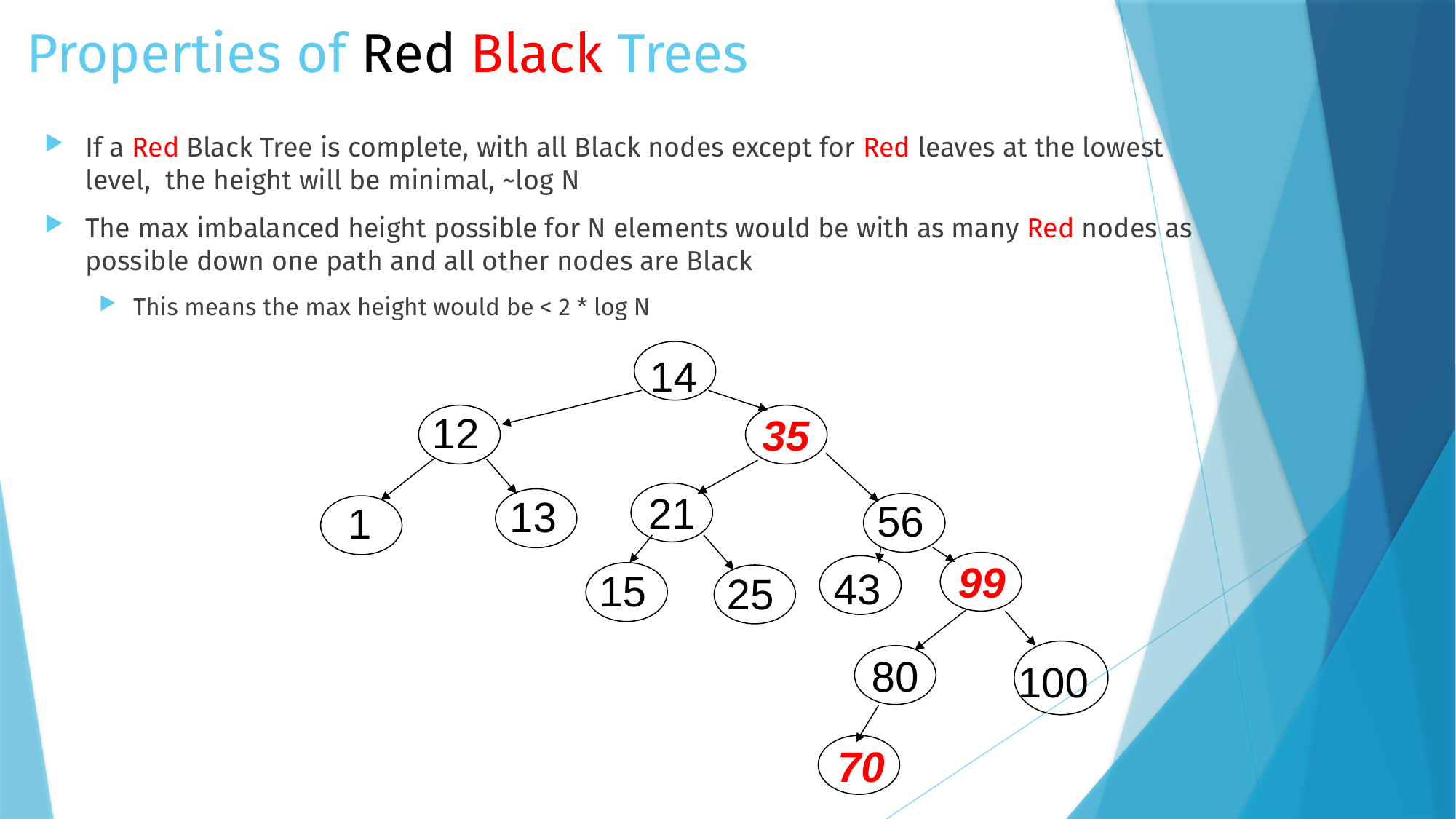

# Properties of Red Black Trees
If a Red Black Tree is complete, with all Black nodes except for Red leaves at the lowest level,  the height will be minimal, ~log N
The max imbalanced height possible for N elements would be with as many Red nodes as possible down one path and all other nodes are Black
This means the max height would be < 2 * log N

14

12
35

21

13
56

1

99

43
15

25

80

100

70